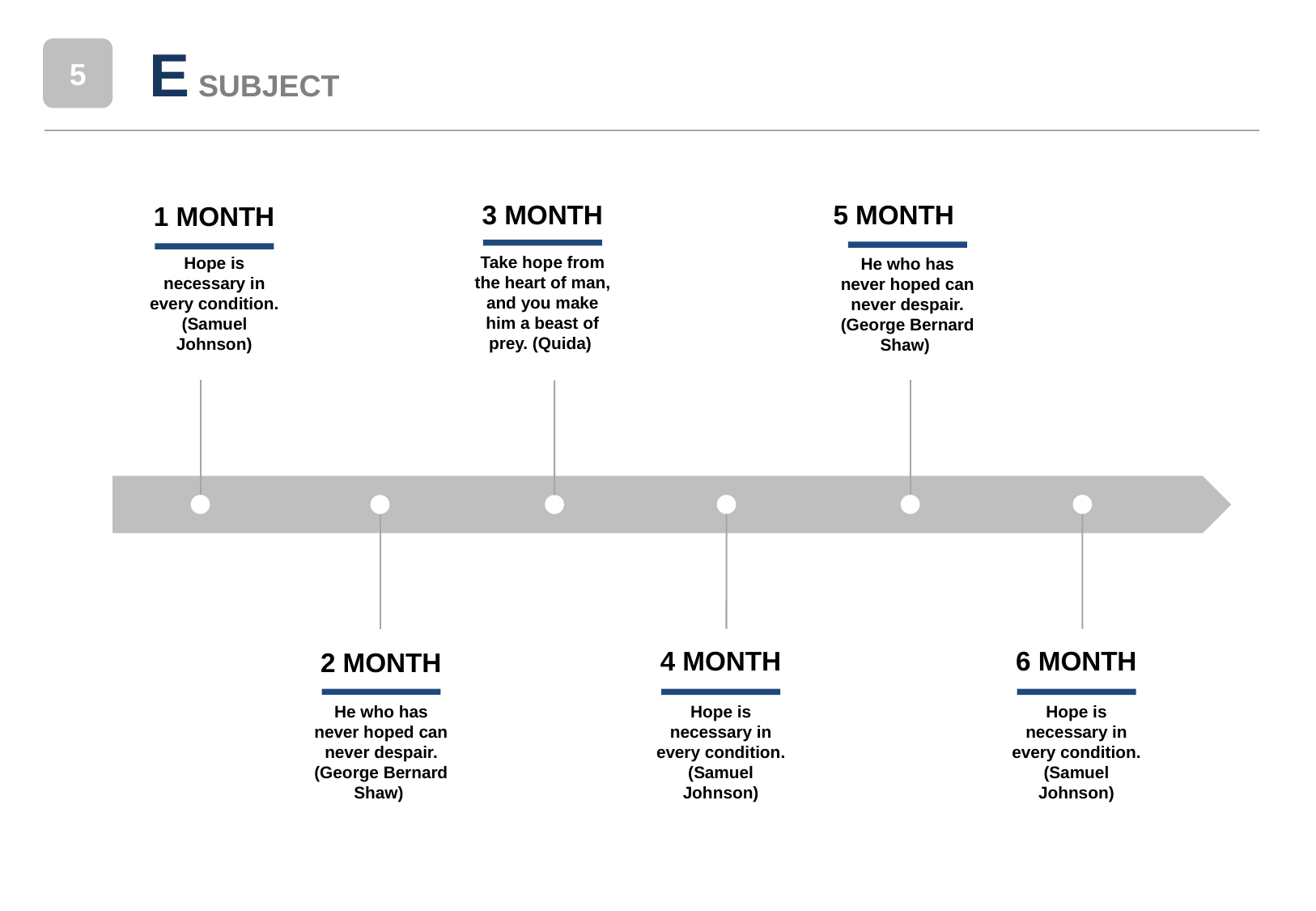

E SUBJECT
5
3 MONTH
5 MONTH
1 MONTH

Take hope from the heart of man, and you make him a beast of prey. (Quida)
Hope is necessary in every condition. (Samuel Johnson)
He who has never hoped can never despair. (George Bernard Shaw)

4 MONTH
6 MONTH
2 MONTH

He who has never hoped can never despair. (George Bernard Shaw)
Hope is necessary in every condition. (Samuel Johnson)
Hope is necessary in every condition. (Samuel Johnson)